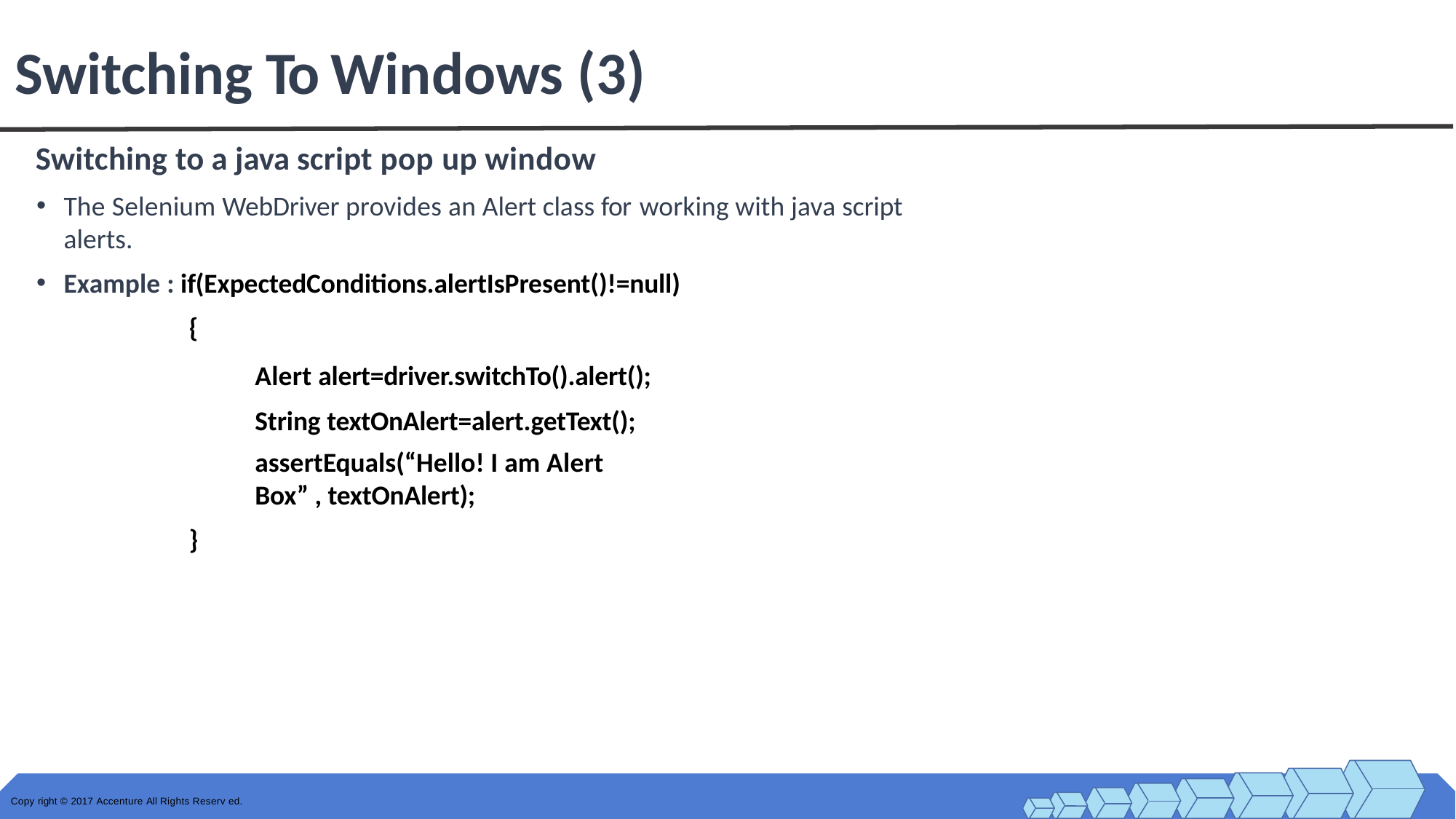

# Switching To Windows (3)
Switching to a java script pop up window
The Selenium WebDriver provides an Alert class for working with java script alerts.
Example : if(ExpectedConditions.alertIsPresent()!=null)
{
Alert alert=driver.switchTo().alert();  String textOnAlert=alert.getText();
assertEquals(“Hello! I am Alert Box” , textOnAlert);
}
Copy right © 2017 Accenture All Rights Reserv ed.